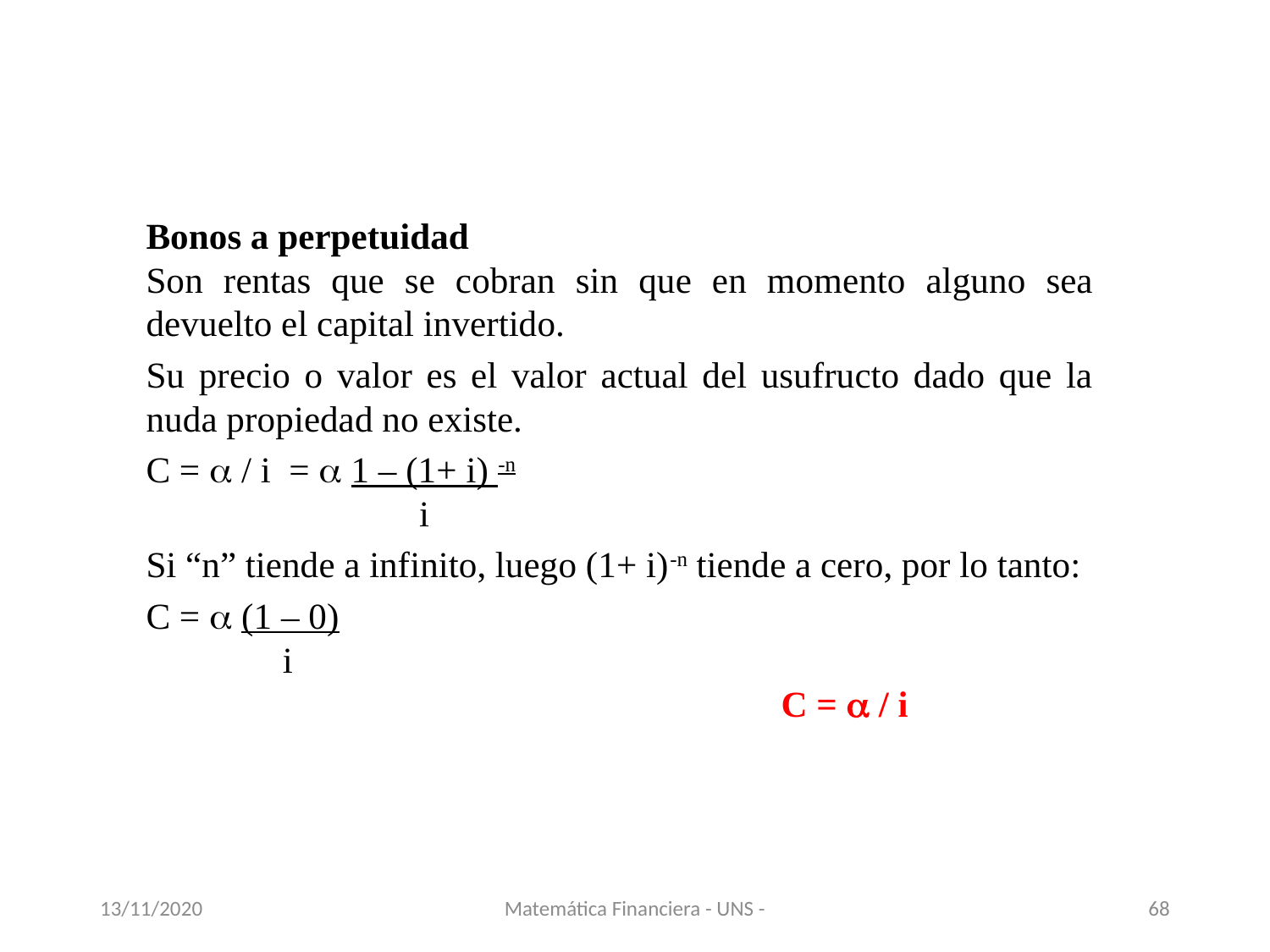

Bonos a perpetuidad
Son rentas que se cobran sin que en momento alguno sea devuelto el capital invertido.
Su precio o valor es el valor actual del usufructo dado que la nuda propiedad no existe.
C = α / i  = α 1 – (1+ i) -n
                              i
Si “n” tiende a infinito, luego (1+ i)-n tiende a cero, por lo tanto:
C = α (1 – 0)
               i
					C = α / i
13/11/2020
Matemática Financiera - UNS -
68